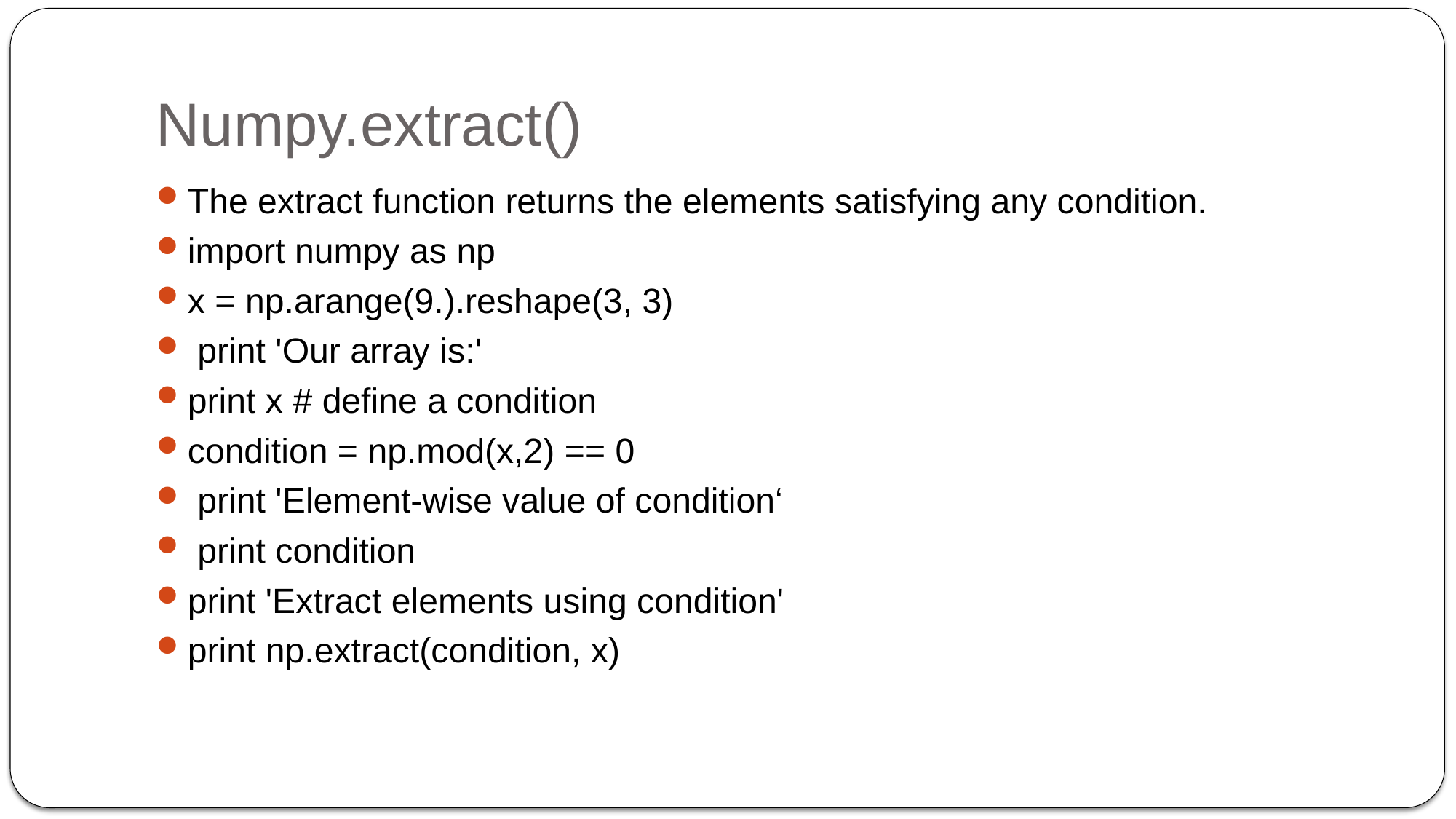

# Numpy.extract()
The extract function returns the elements satisfying any condition.
import numpy as np
x = np.arange(9.).reshape(3, 3)
 print 'Our array is:'
print x # define a condition
condition = np.mod(x,2) == 0
 print 'Element-wise value of condition‘
 print condition
print 'Extract elements using condition'
print np.extract(condition, x)